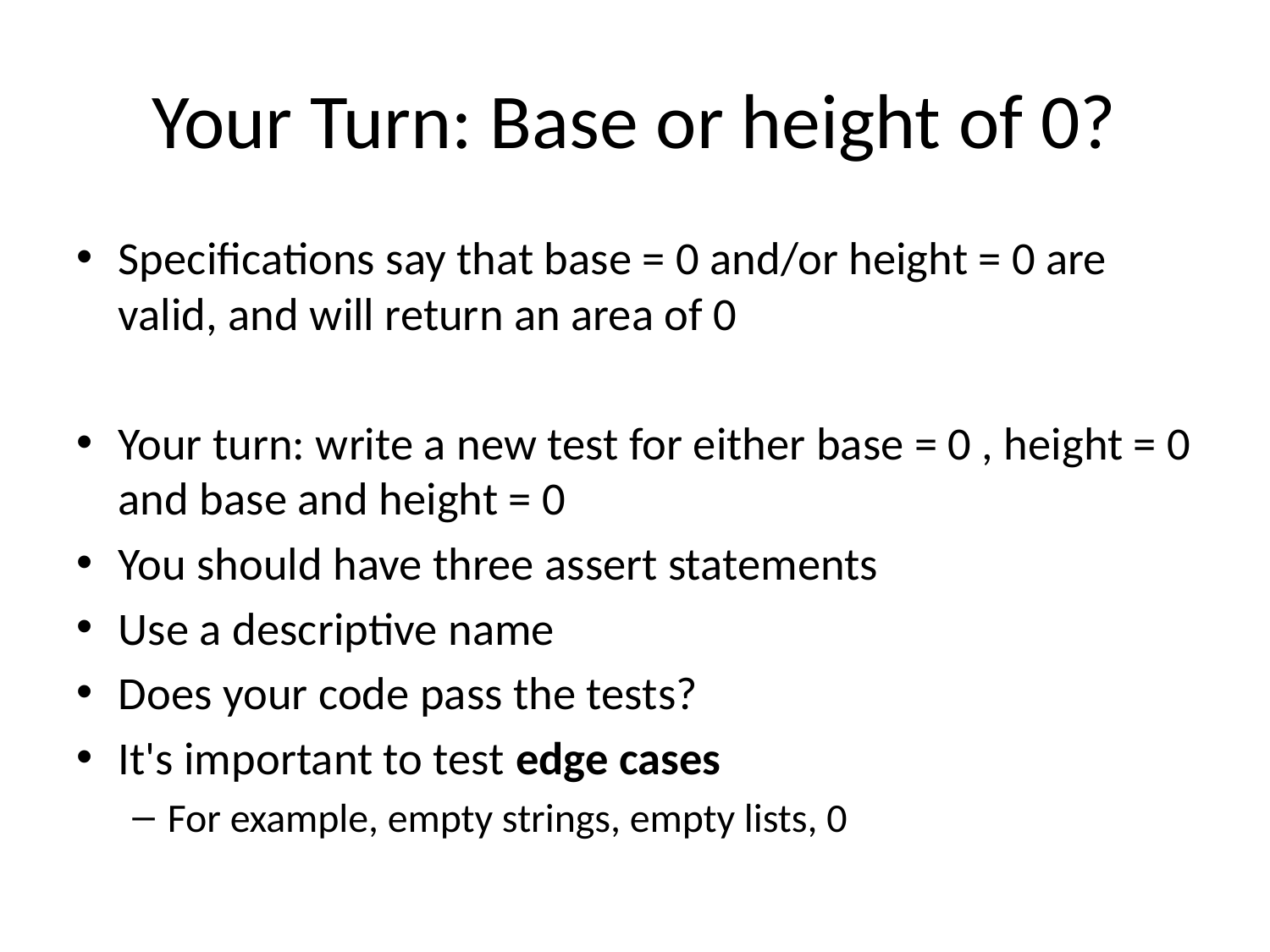

# Your Turn: Base or height of 0?
Specifications say that base = 0 and/or height = 0 are valid, and will return an area of 0

Your turn: write a new test for either base = 0 , height = 0 and base and height = 0
You should have three assert statements
Use a descriptive name
Does your code pass the tests?
It's important to test edge cases
For example, empty strings, empty lists, 0